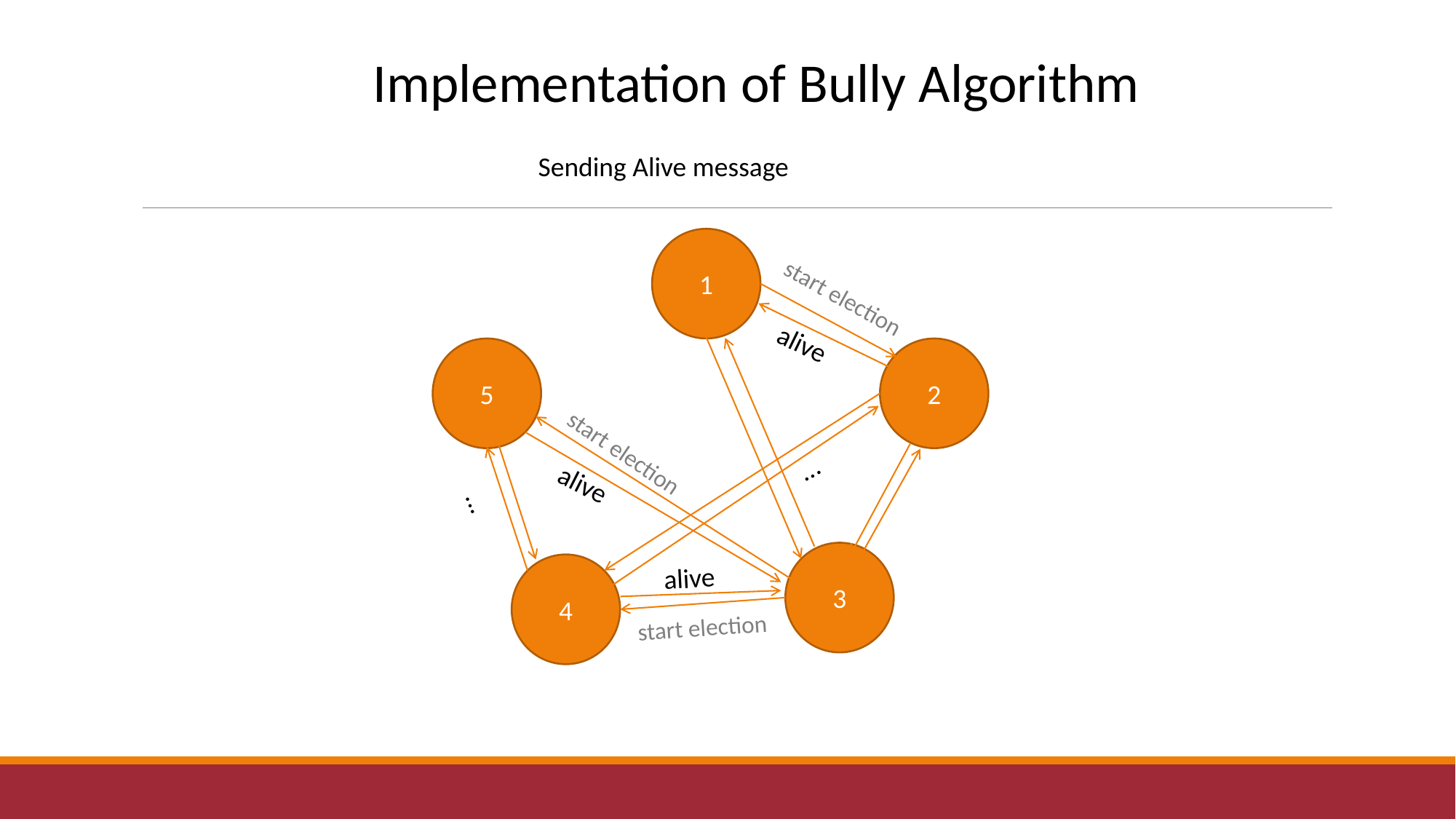

Implementation of Bully Algorithm
Sending Alive message
1
start election
alive
5
2
...
start election
alive
...
3
4
alive
start election